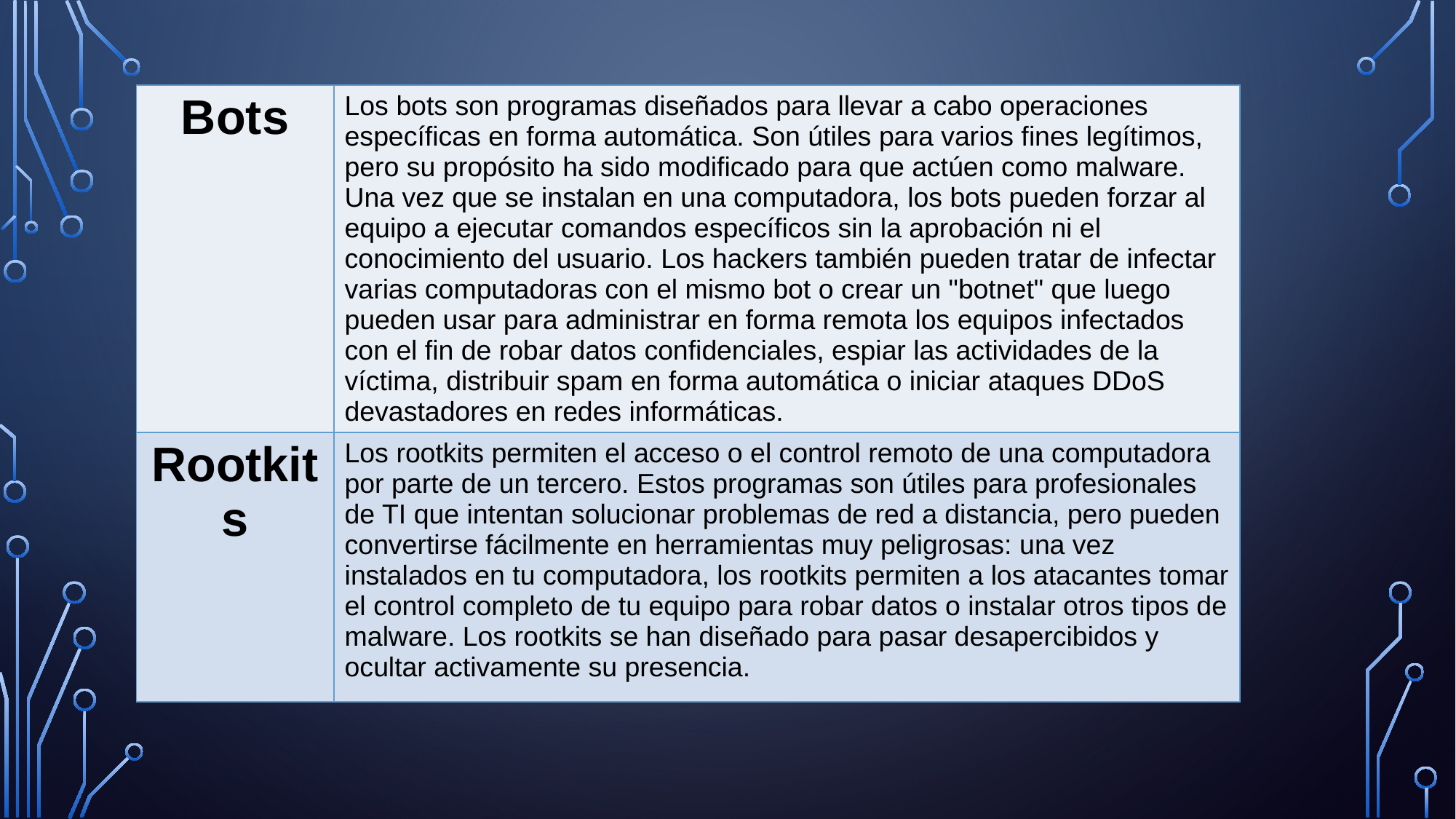

| Bots | Los bots son programas diseñados para llevar a cabo operaciones específicas en forma automática. Son útiles para varios fines legítimos, pero su propósito ha sido modificado para que actúen como malware. Una vez que se instalan en una computadora, los bots pueden forzar al equipo a ejecutar comandos específicos sin la aprobación ni el conocimiento del usuario. Los hackers también pueden tratar de infectar varias computadoras con el mismo bot o crear un "botnet" que luego pueden usar para administrar en forma remota los equipos infectados con el fin de robar datos confidenciales, espiar las actividades de la víctima, distribuir spam en forma automática o iniciar ataques DDoS devastadores en redes informáticas. |
| --- | --- |
| Rootkits | Los rootkits permiten el acceso o el control remoto de una computadora por parte de un tercero. Estos programas son útiles para profesionales de TI que intentan solucionar problemas de red a distancia, pero pueden convertirse fácilmente en herramientas muy peligrosas: una vez instalados en tu computadora, los rootkits permiten a los atacantes tomar el control completo de tu equipo para robar datos o instalar otros tipos de malware. Los rootkits se han diseñado para pasar desapercibidos y ocultar activamente su presencia. |